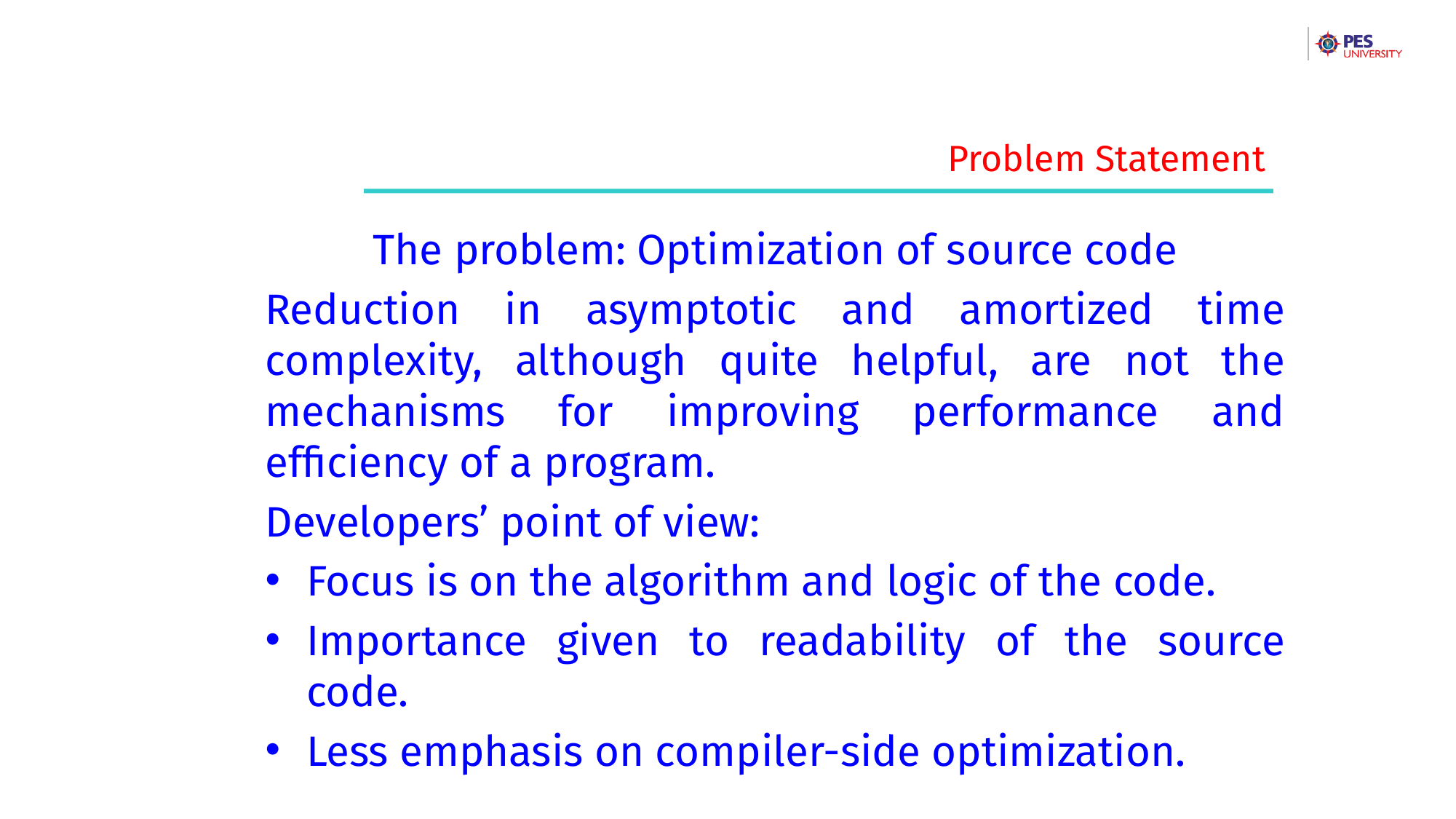

Problem Statement

The problem: Optimization of source code
Reduction in asymptotic and amortized time complexity, although quite helpful, are not the mechanisms for improving performance and efficiency of a program.
Developers’ point of view:
Focus is on the algorithm and logic of the code.
Importance given to readability of the source code.
Less emphasis on compiler-side optimization.